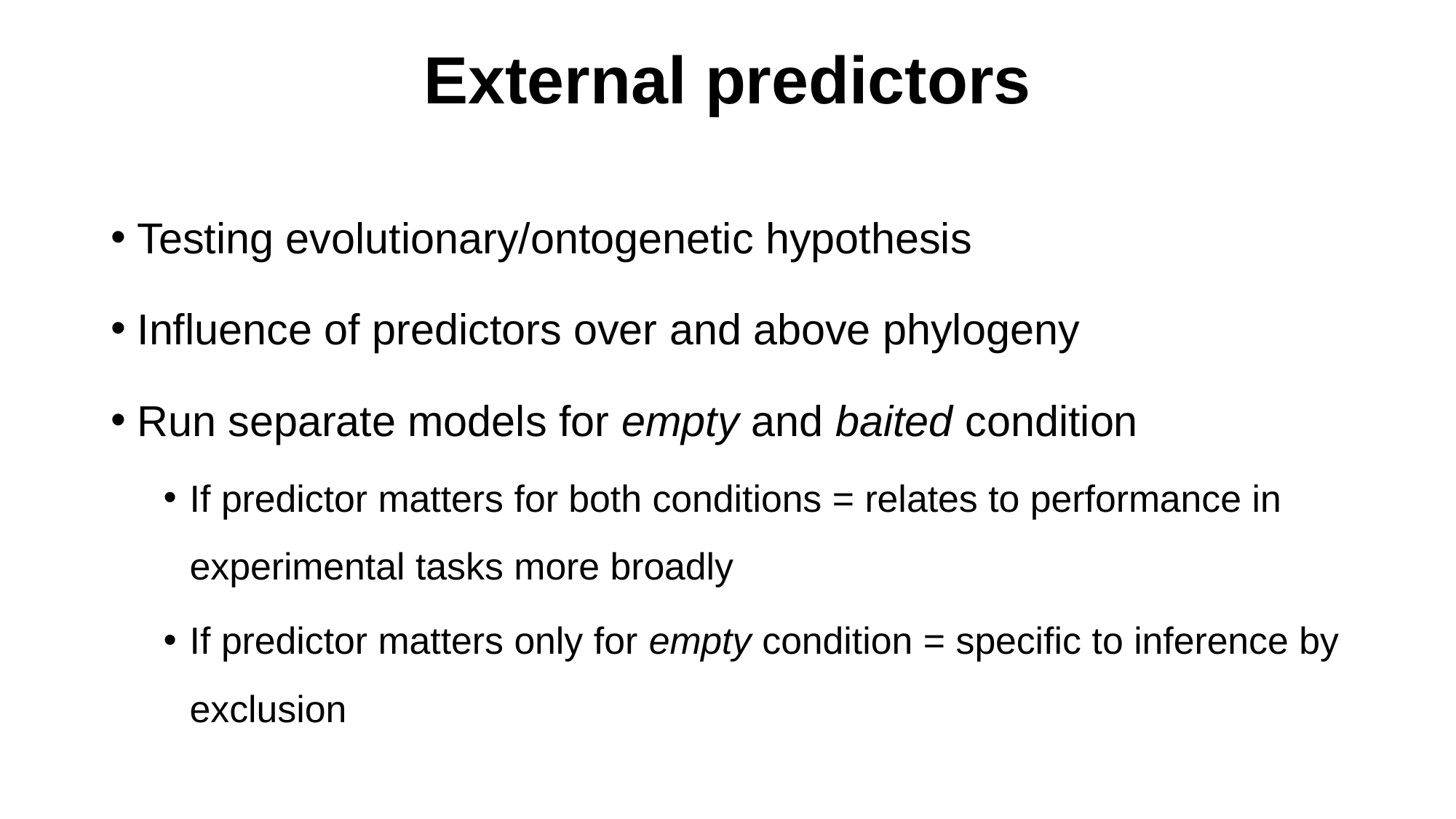

# External predictors
Testing evolutionary/ontogenetic hypothesis
Influence of predictors over and above phylogeny
Run separate models for empty and baited condition
If predictor matters for both conditions = relates to performance in experimental tasks more broadly
If predictor matters only for empty condition = specific to inference by exclusion